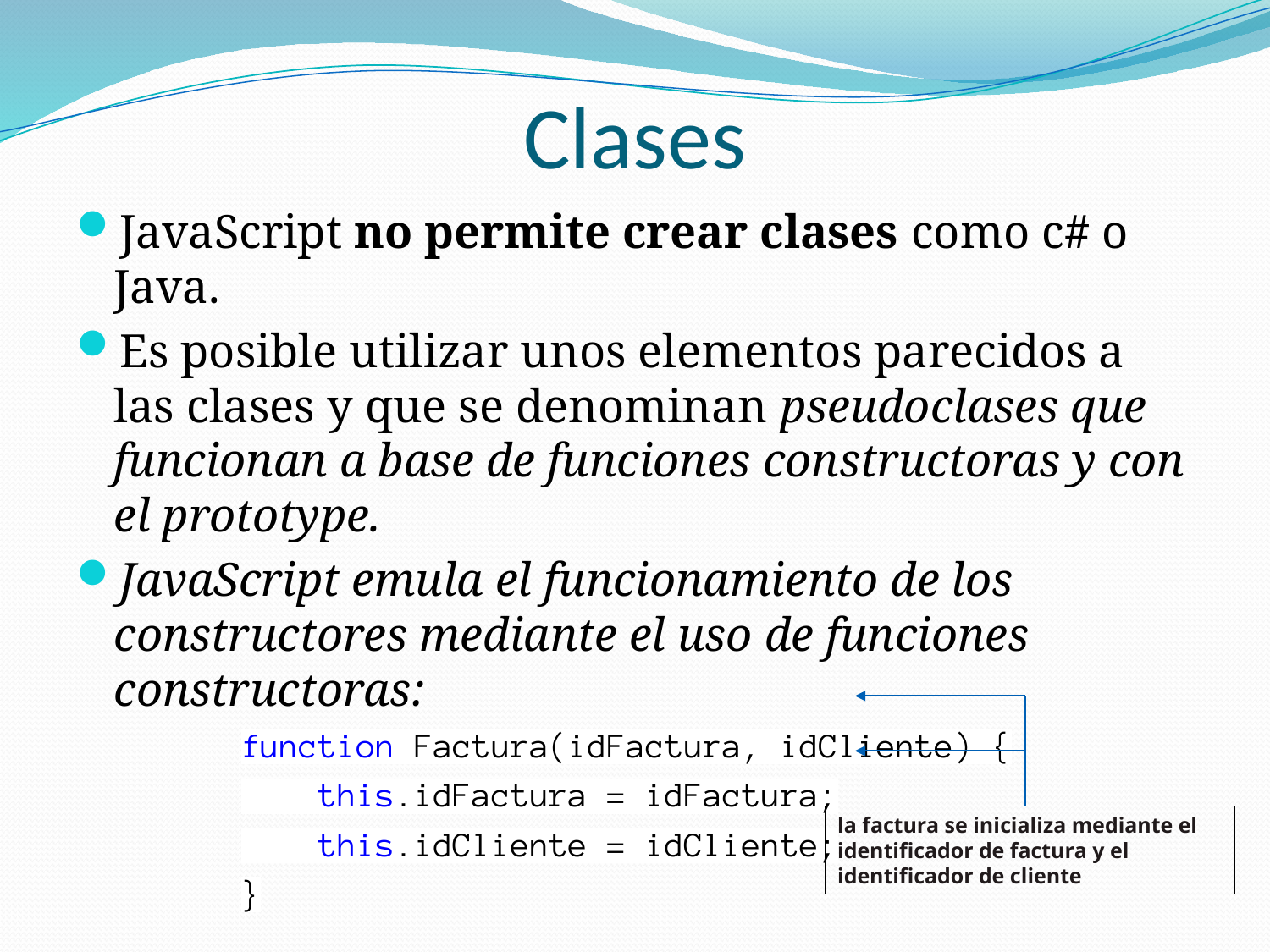

# Clases
JavaScript no permite crear clases como c# o Java.
Es posible utilizar unos elementos parecidos a las clases y que se denominan pseudoclases que funcionan a base de funciones constructoras y con el prototype.
JavaScript emula el funcionamiento de los constructores mediante el uso de funciones constructoras:
function Factura(idFactura, idCliente) {
    this.idFactura = idFactura;
    this.idCliente = idCliente;
}
la factura se inicializa mediante el identificador de factura y el identificador de cliente